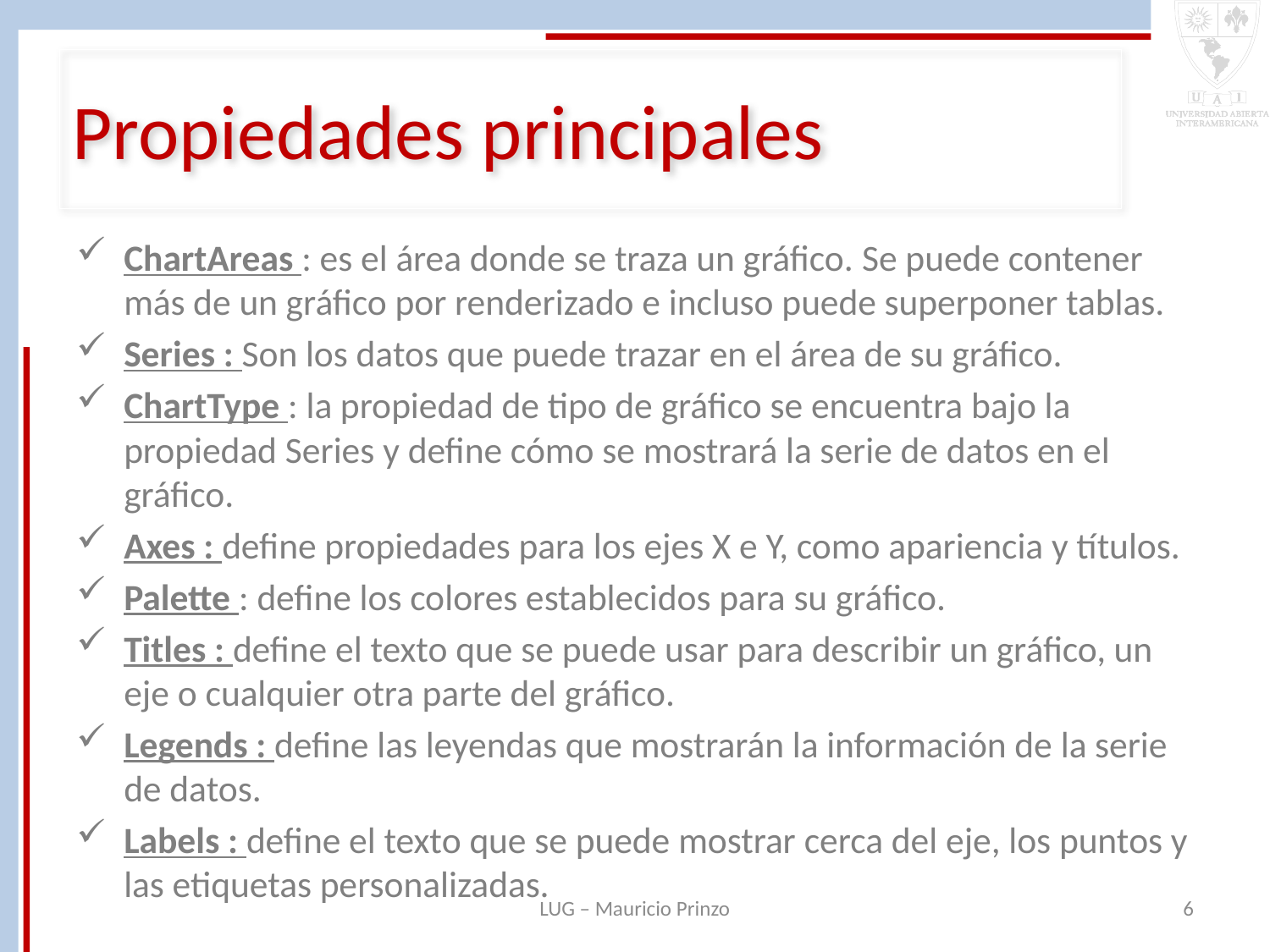

# Propiedades principales
ChartAreas : es el área donde se traza un gráfico. Se puede contener más de un gráfico por renderizado e incluso puede superponer tablas.
Series : Son los datos que puede trazar en el área de su gráfico.
ChartType : la propiedad de tipo de gráfico se encuentra bajo la propiedad Series y define cómo se mostrará la serie de datos en el gráfico.
Axes : define propiedades para los ejes X e Y, como apariencia y títulos.
Palette : define los colores establecidos para su gráfico.
Titles : define el texto que se puede usar para describir un gráfico, un eje o cualquier otra parte del gráfico.
Legends : define las leyendas que mostrarán la información de la serie de datos.
Labels : define el texto que se puede mostrar cerca del eje, los puntos y las etiquetas personalizadas.

LUG – Mauricio Prinzo
6